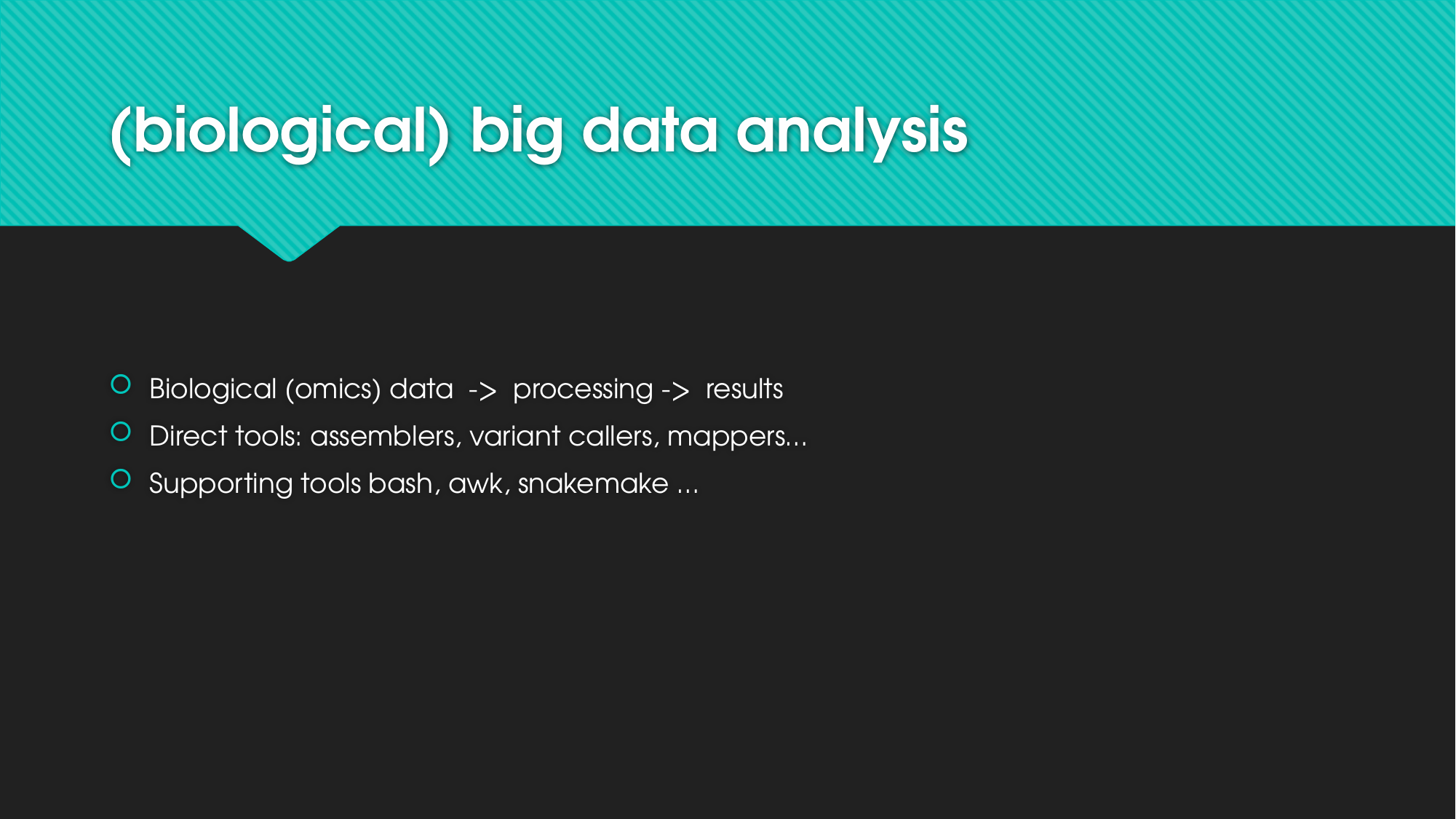

# (biological) big data analysis
Biological (omics) data  ->  processing ->  results
Direct tools: assemblers, variant callers, mappers…
Supporting tools bash, awk, snakemake …